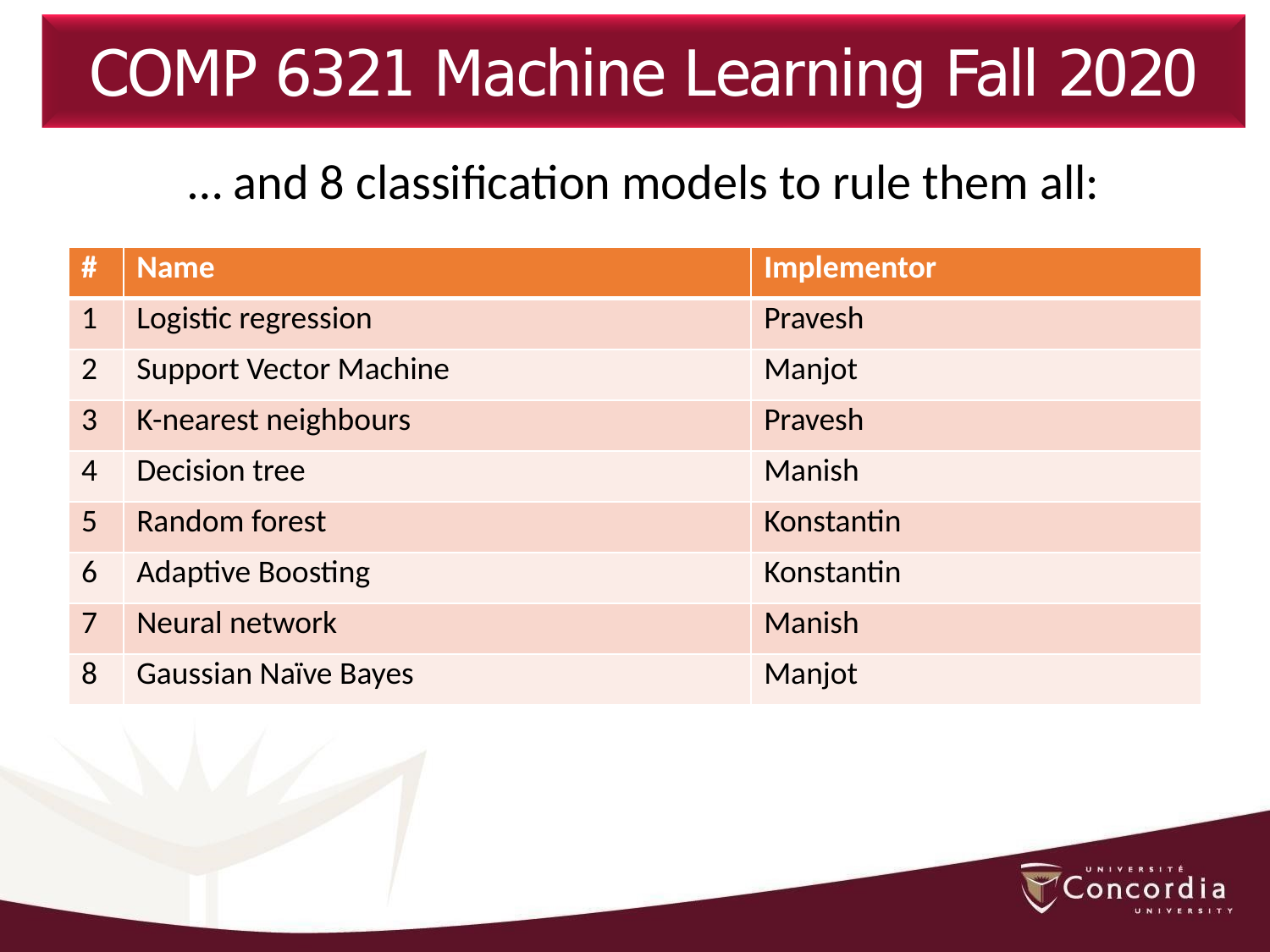

COMP 6321 Machine Learning Fall 2020
… and 8 classification models to rule them all:
| # | Name | Implementor |
| --- | --- | --- |
| 1 | Logistic regression | Pravesh |
| 2 | Support Vector Machine | Manjot |
| 3 | K-nearest neighbours | Pravesh |
| 4 | Decision tree | Manish |
| 5 | Random forest | Konstantin |
| 6 | Adaptive Boosting | Konstantin |
| 7 | Neural network | Manish |
| 8 | Gaussian Naïve Bayes | Manjot |